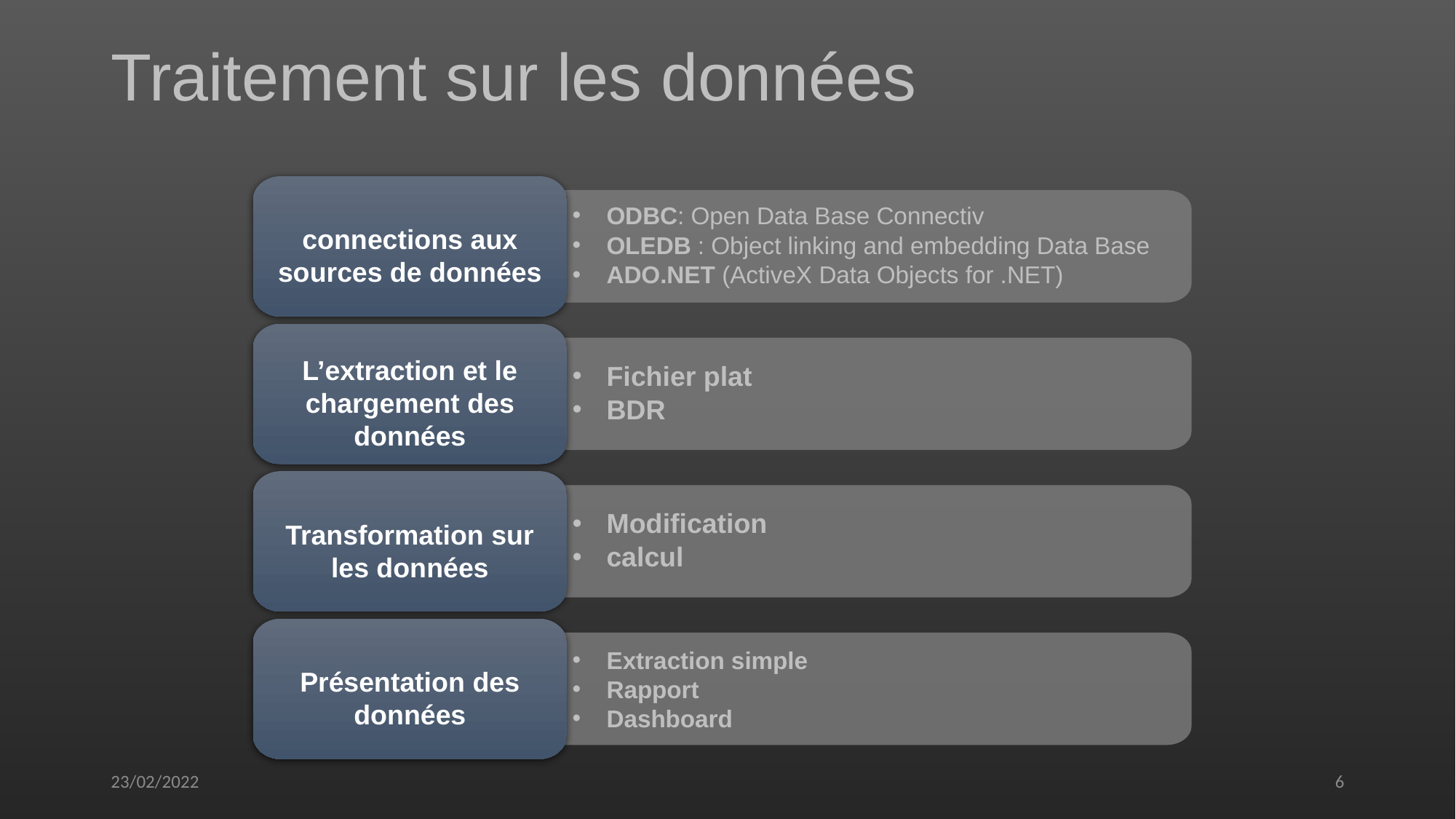

# Traitement sur les données
connections aux sources de données
ODBC: Open Data Base Connectiv
OLEDB : Object linking and embedding Data Base
ADO.NET (ActiveX Data Objects for .NET)
L’extraction et le chargement des données
Fichier plat
BDR
Transformation sur les données
Modification
calcul
Présentation des données
Extraction simple
Rapport
Dashboard
23/02/2022
6